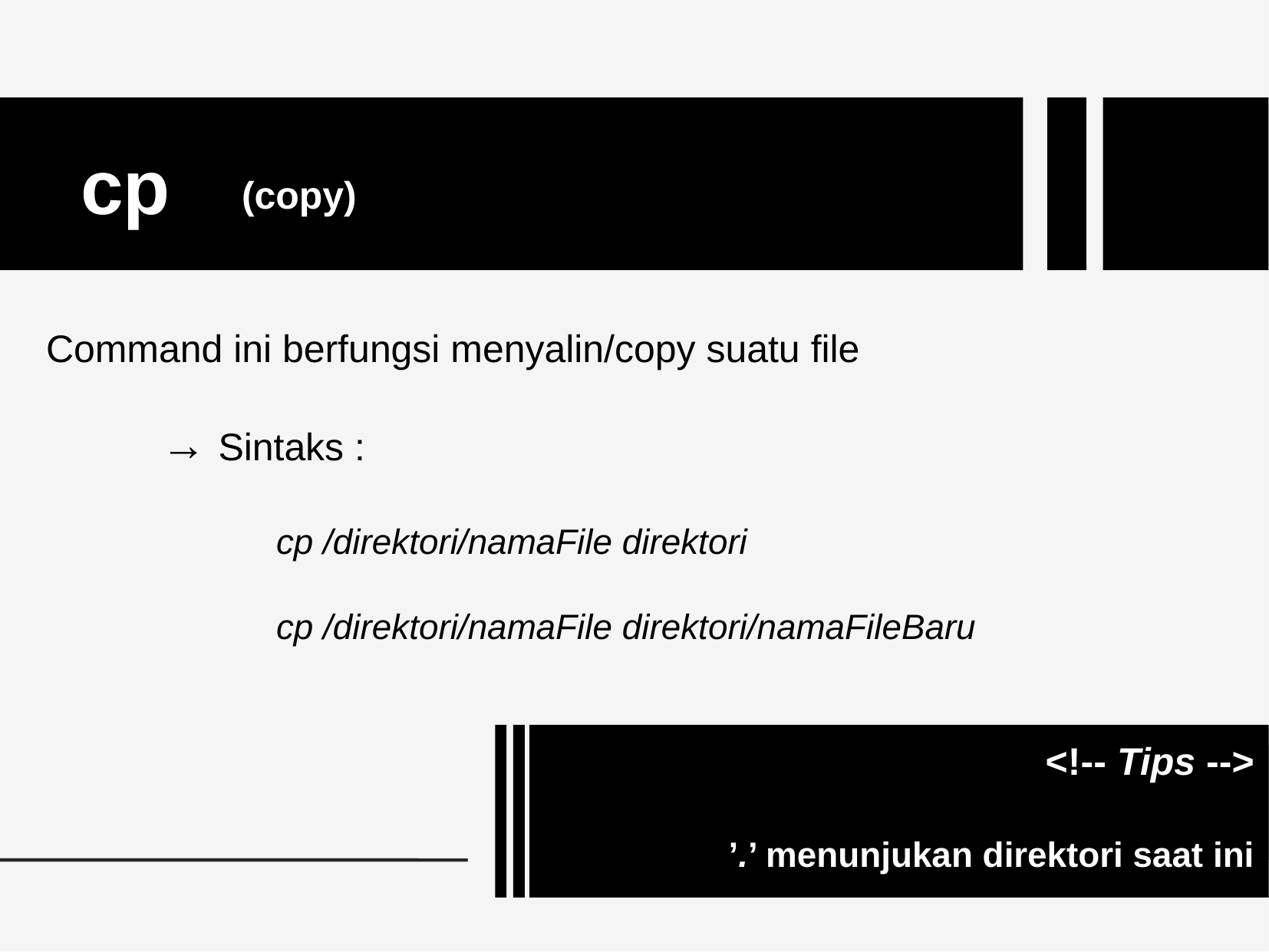

(copy)

cp
Command ini berfungsi menyalin/copy suatu file

	→ Sintaks :

		cp /direktori/namaFile direktori

		cp /direktori/namaFile direktori/namaFileBaru

<!-- Tips -->

	’.’ menunjukan direktori saat ini